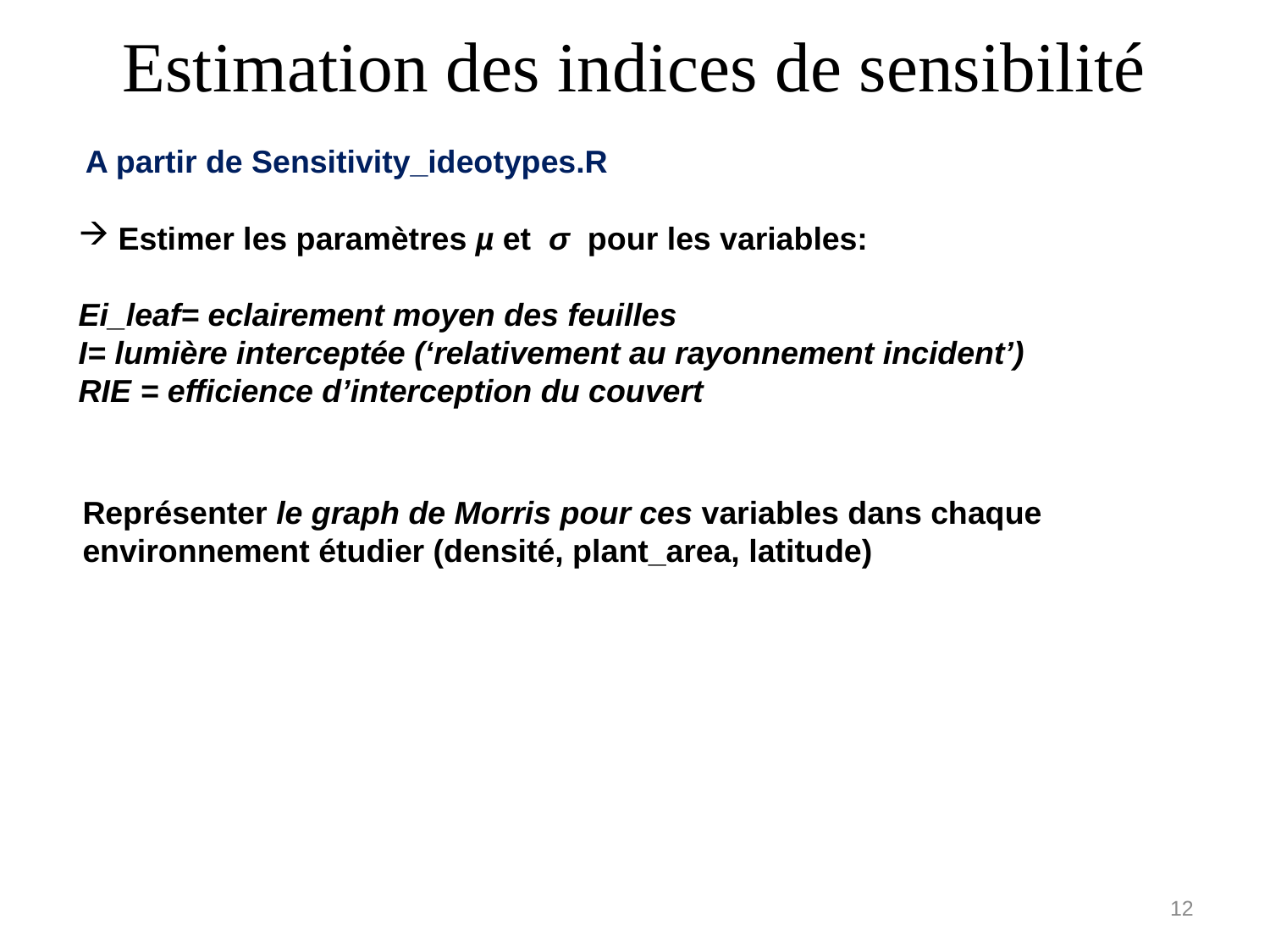

Estimation des indices de sensibilité
SUPPORT DU TD
A partir de Sensitivity_ideotypes.R
Estimer les paramètres µ et  σ  pour les variables:

Ei_leaf= eclairement moyen des feuilles
I= lumière interceptée (‘relativement au rayonnement incident’)
RIE = efficience d’interception du couvert

Représenter le graph de Morris pour ces variables dans chaque environnement étudier (densité, plant_area, latitude)
12